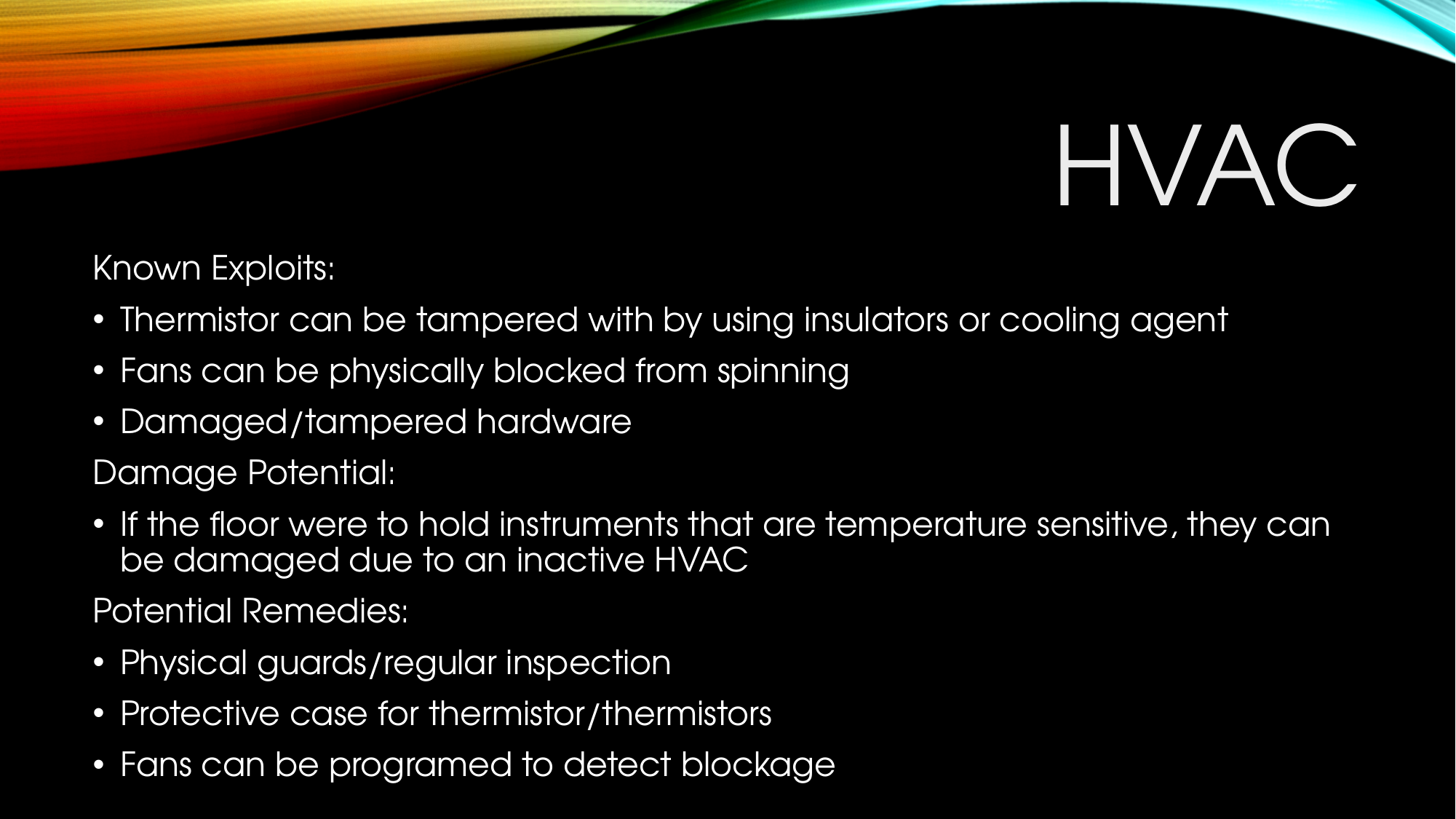

# HvaC

Known Exploits:
Thermistor can be tampered with by using insulators or cooling agent
Fans can be physically blocked from spinning
Damaged/tampered hardware
Damage Potential:
If the floor were to hold instruments that are temperature sensitive, they can be damaged due to an inactive HVAC
Potential Remedies:
Physical guards/regular inspection
Protective case for thermistor/thermistors
Fans can be programed to detect blockage